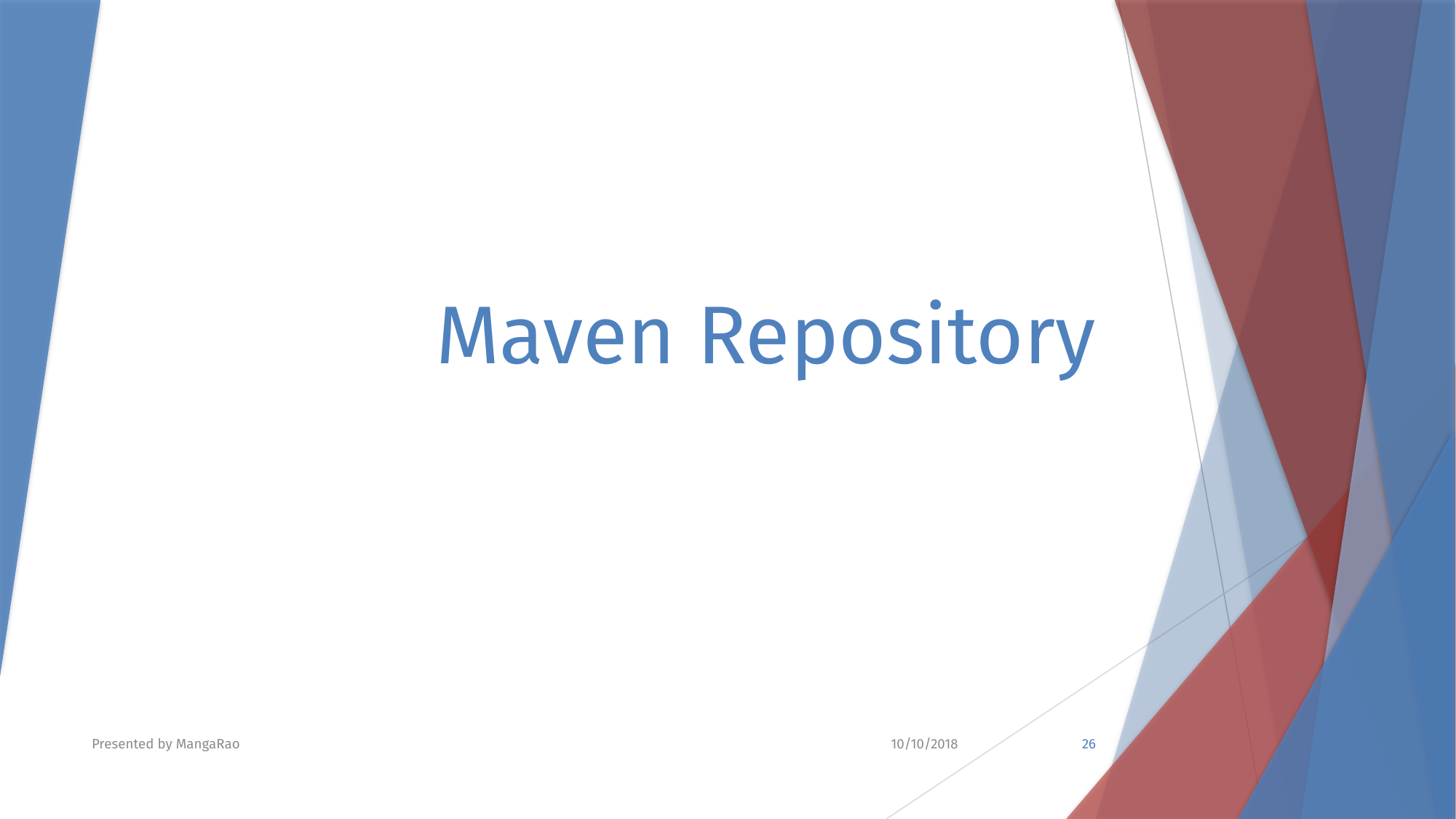

# Maven Repository

Presented by MangaRao
10/10/2018
26